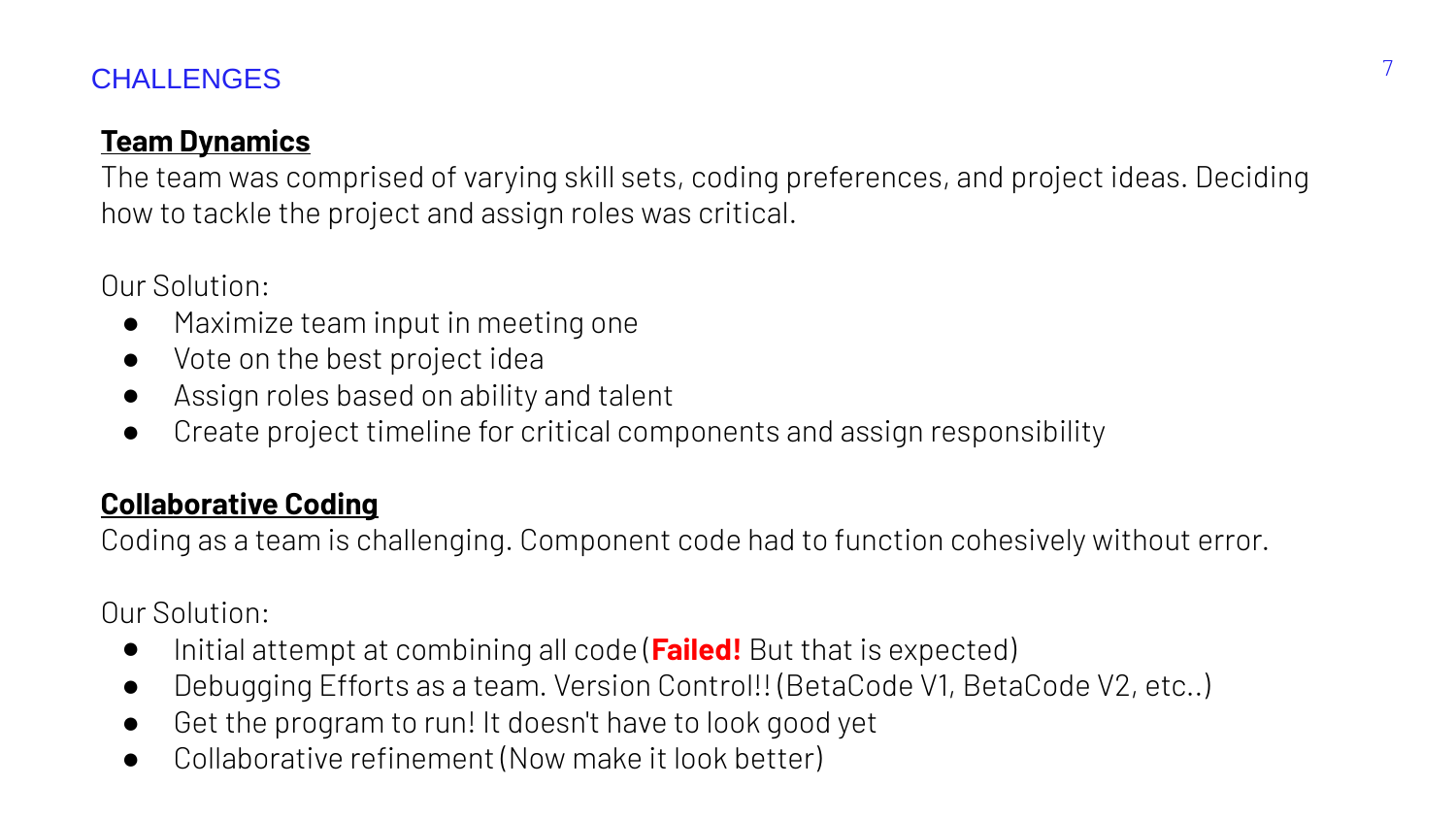

7
CHALLENGES
Team Dynamics
The team was comprised of varying skill sets, coding preferences, and project ideas. Deciding how to tackle the project and assign roles was critical.

Our Solution:
Maximize team input in meeting one
Vote on the best project idea
Assign roles based on ability and talent
Create project timeline for critical components and assign responsibility

Collaborative Coding
Coding as a team is challenging. Component code had to function cohesively without error.

Our Solution:
Initial attempt at combining all code (Failed! But that is expected)
Debugging Efforts as a team. Version Control!! (BetaCode V1, BetaCode V2, etc..)
Get the program to run! It doesn't have to look good yet
Collaborative refinement (Now make it look better)

ey